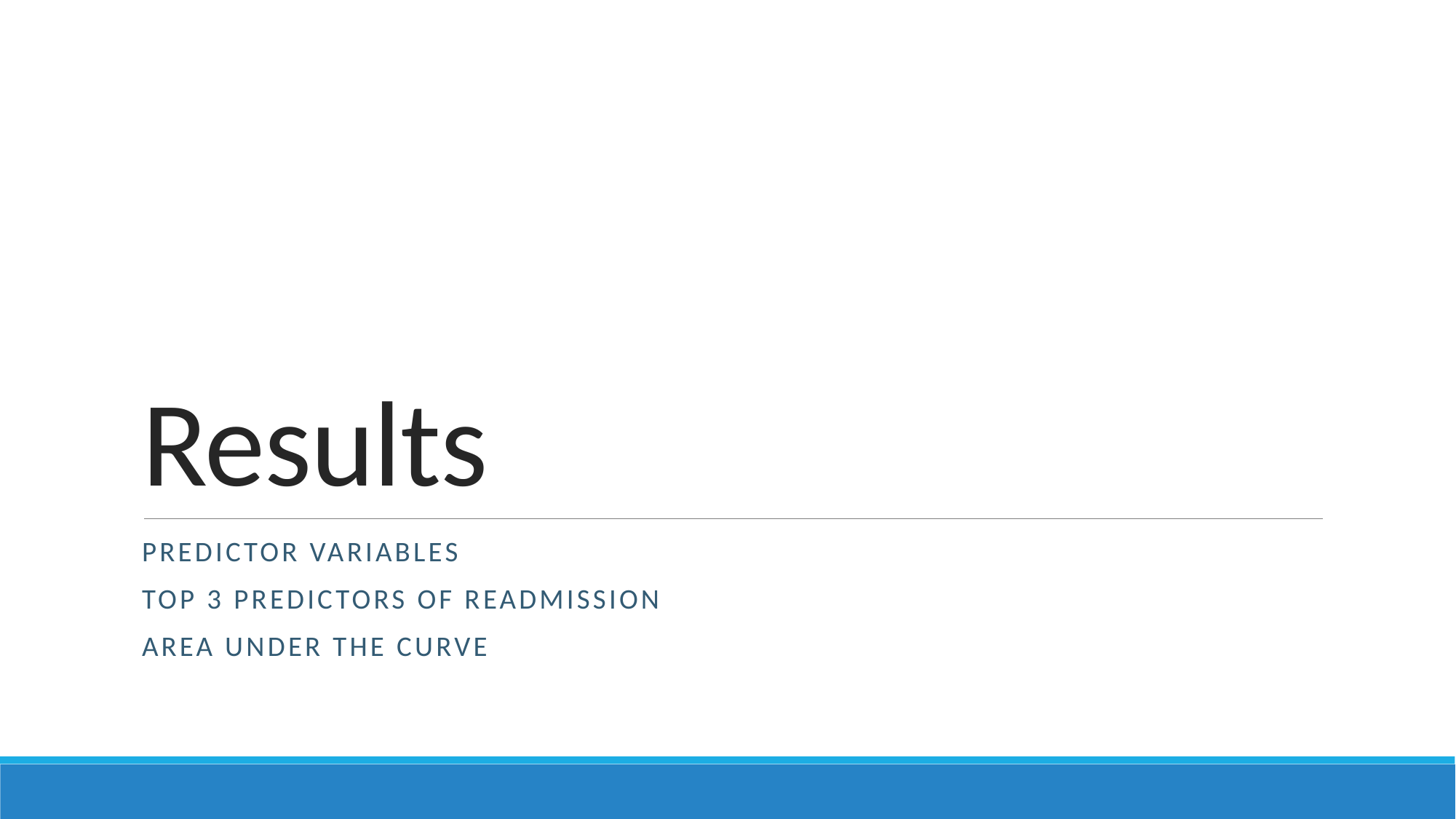

# Results
Predictor variables
Top 3 predictors of readmission
Area under the curve